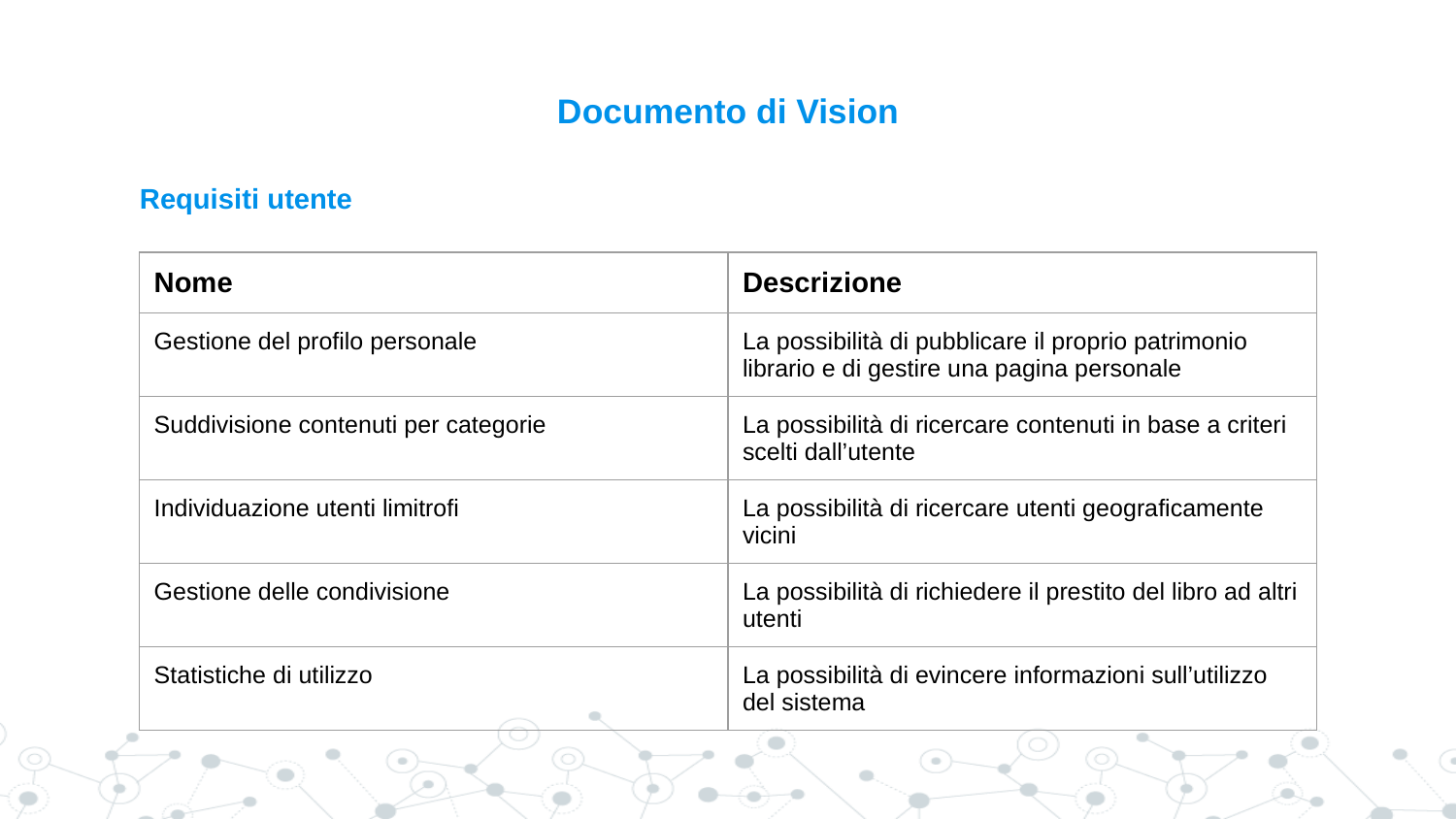

# Documento di Vision
Requisiti utente

| Nome | Descrizione |
| --- | --- |
| Gestione del profilo personale | La possibilità di pubblicare il proprio patrimonio librario e di gestire una pagina personale |
| Suddivisione contenuti per categorie | La possibilità di ricercare contenuti in base a criteri scelti dall’utente |
| Individuazione utenti limitrofi | La possibilità di ricercare utenti geograficamente vicini |
| Gestione delle condivisione | La possibilità di richiedere il prestito del libro ad altri utenti |
| Statistiche di utilizzo | La possibilità di evincere informazioni sull’utilizzo del sistema |